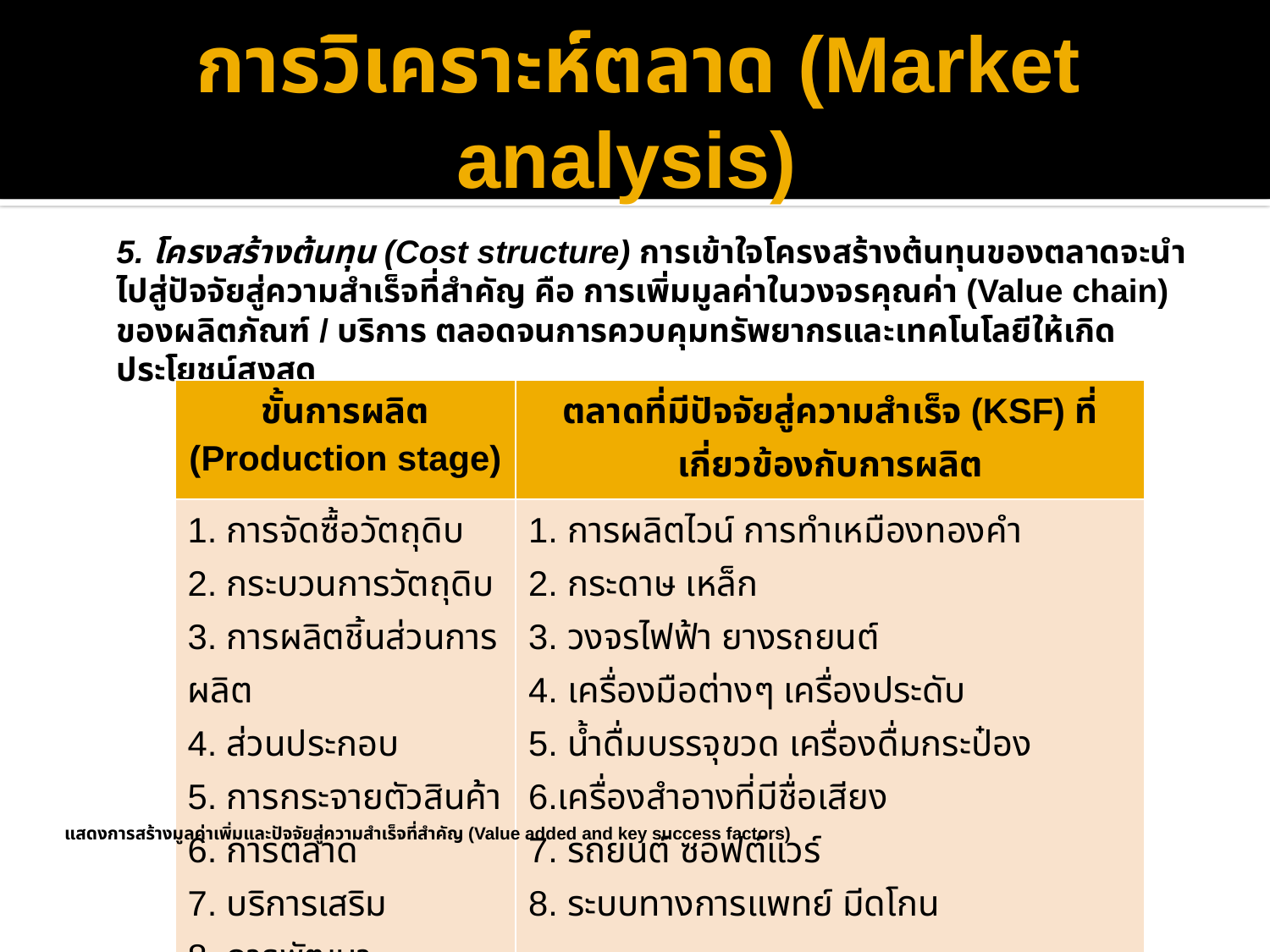

# การวิเคราะห์ตลาด (Market analysis)
		5. โครงสร้างต้นทุน (Cost structure) การเข้าใจโครงสร้างต้นทุนของตลาดจะนำไปสู่ปัจจัยสู่ความสำเร็จที่สำคัญ คือ การเพิ่มมูลค่าในวงจรคุณค่า (Value chain) ของผลิตภัณฑ์ / บริการ ตลอดจนการควบคุมทรัพยากรและเทคโนโลยีให้เกิดประโยชน์สูงสุด
| ขั้นการผลิต (Production stage) | ตลาดที่มีปัจจัยสู่ความสำเร็จ (KSF) ที่เกี่ยวข้องกับการผลิต |
| --- | --- |
| 1. การจัดซื้อวัตถุดิบ 2. กระบวนการวัตถุดิบ 3. การผลิตชิ้นส่วนการผลิต 4. ส่วนประกอบ 5. การกระจายตัวสินค้า 6. การตลาด 7. บริการเสริม 8. การพัฒนาเทคโนโลยี | 1. การผลิตไวน์ การทำเหมืองทองคำ 2. กระดาษ เหล็ก 3. วงจรไฟฟ้า ยางรถยนต์ 4. เครื่องมือต่างๆ เครื่องประดับ 5. น้ำดื่มบรรจุขวด เครื่องดื่มกระป๋อง 6.เครื่องสำอางที่มีชื่อเสียง 7. รถยนต์ ซอฟต์แวร์ 8. ระบบทางการแพทย์ มีดโกน |
 แสดงการสร้างมูลค่าเพิ่มและปัจจัยสู่ความสำเร็จที่สำคัญ (Value added and key success factors)